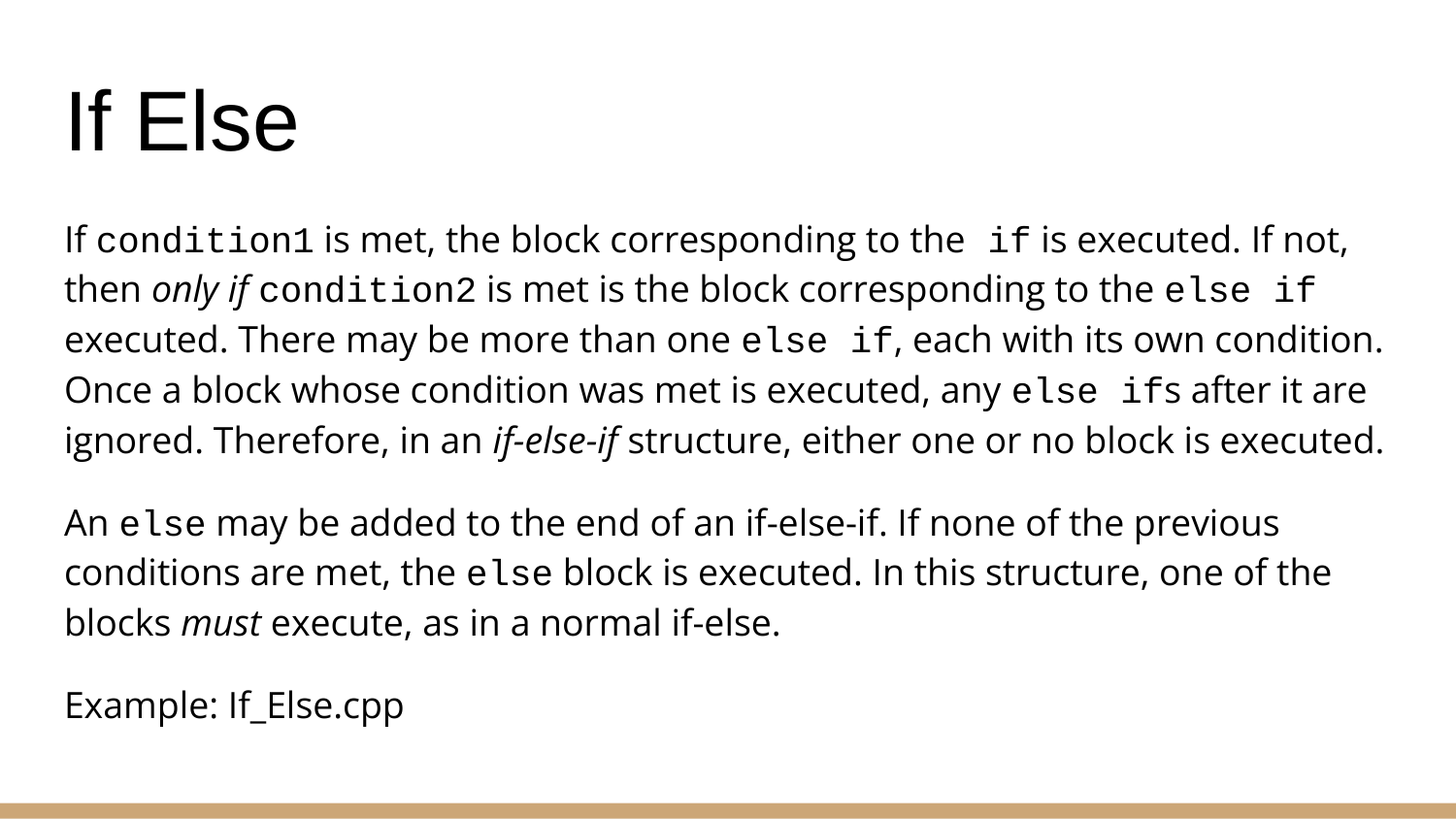

# If Else
If condition1 is met, the block corresponding to the if is executed. If not, then only if condition2 is met is the block corresponding to the else if executed. There may be more than one else if, each with its own condition. Once a block whose condition was met is executed, any else ifs after it are ignored. Therefore, in an if-else-if structure, either one or no block is executed.
An else may be added to the end of an if-else-if. If none of the previous conditions are met, the else block is executed. In this structure, one of the blocks must execute, as in a normal if-else.
Example: If_Else.cpp